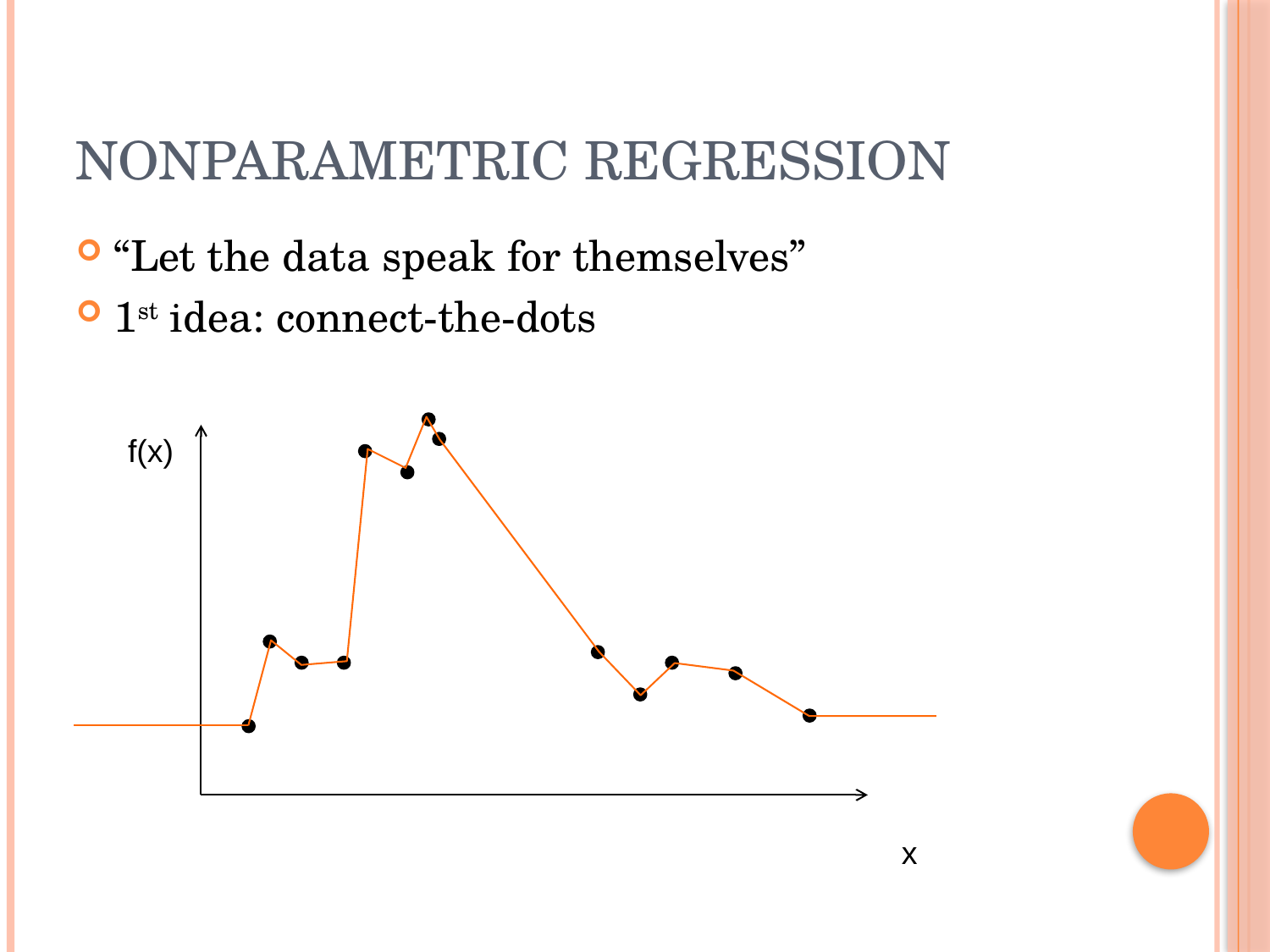

# Nonparametric Regression
“Let the data speak for themselves”
1st idea: connect-the-dots

f(x)

x